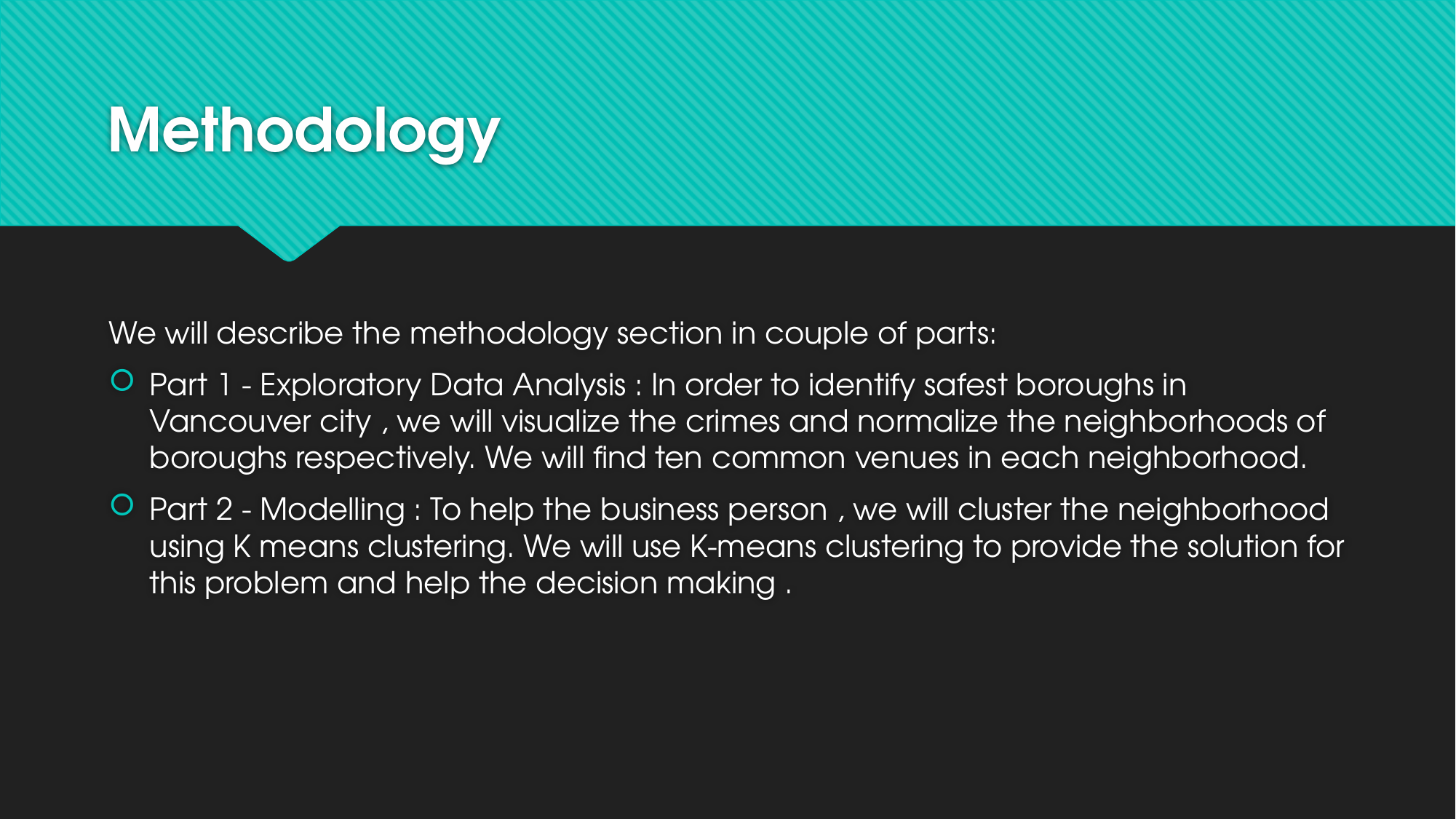

# Methodology
We will describe the methodology section in couple of parts:
Part 1 - Exploratory Data Analysis : In order to identify safest boroughs in Vancouver city , we will visualize the crimes and normalize the neighborhoods of boroughs respectively. We will find ten common venues in each neighborhood.
Part 2 - Modelling : To help the business person , we will cluster the neighborhood using K means clustering. We will use K-means clustering to provide the solution for this problem and help the decision making .